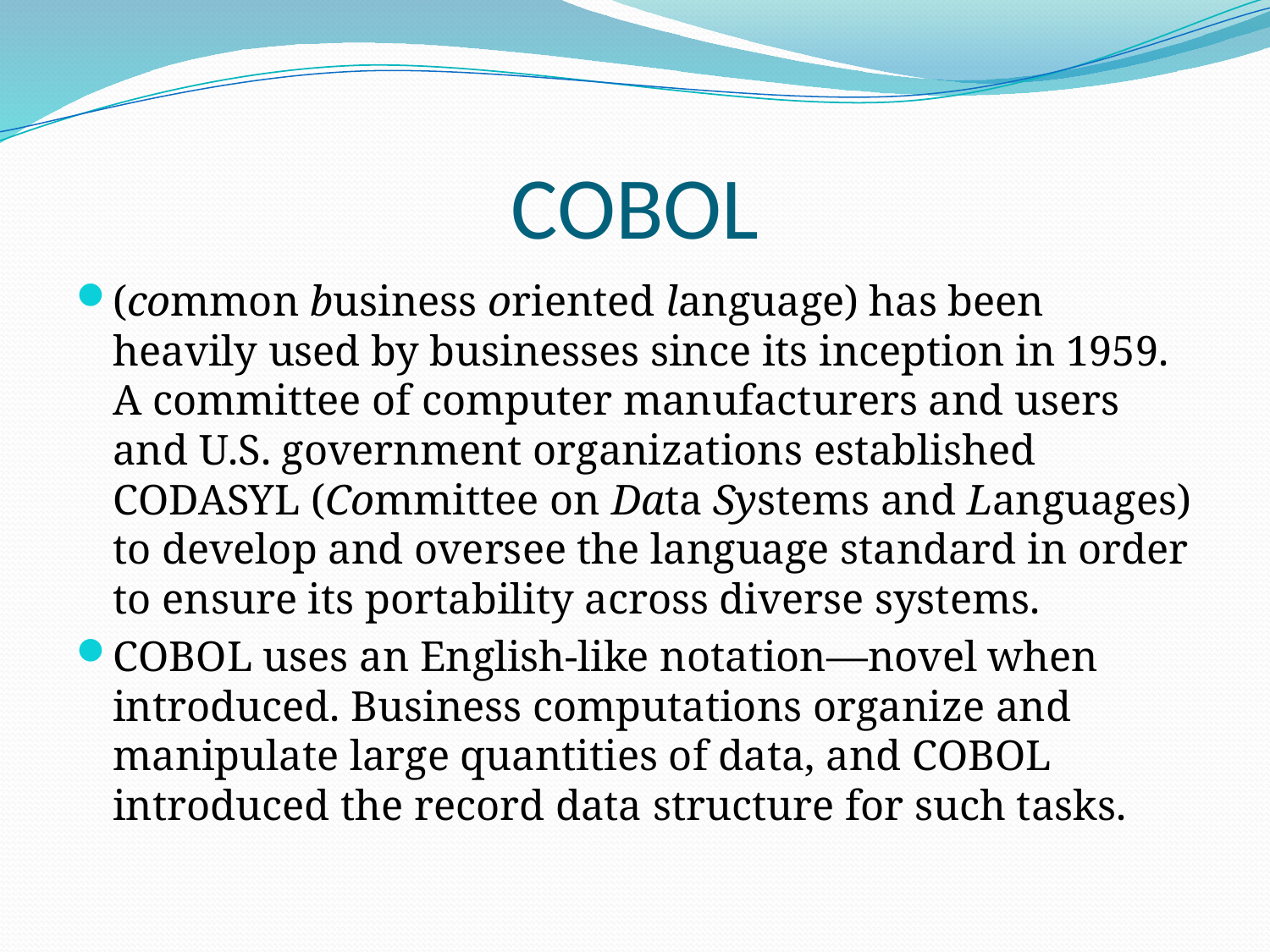

# COBOL
(common business oriented language) has been heavily used by businesses since its inception in 1959. A committee of computer manufacturers and users and U.S. government organizations established CODASYL (Committee on Data Systems and Languages) to develop and oversee the language standard in order to ensure its portability across diverse systems.
COBOL uses an English-like notation—novel when introduced. Business computations organize and manipulate large quantities of data, and COBOL introduced the record data structure for such tasks.